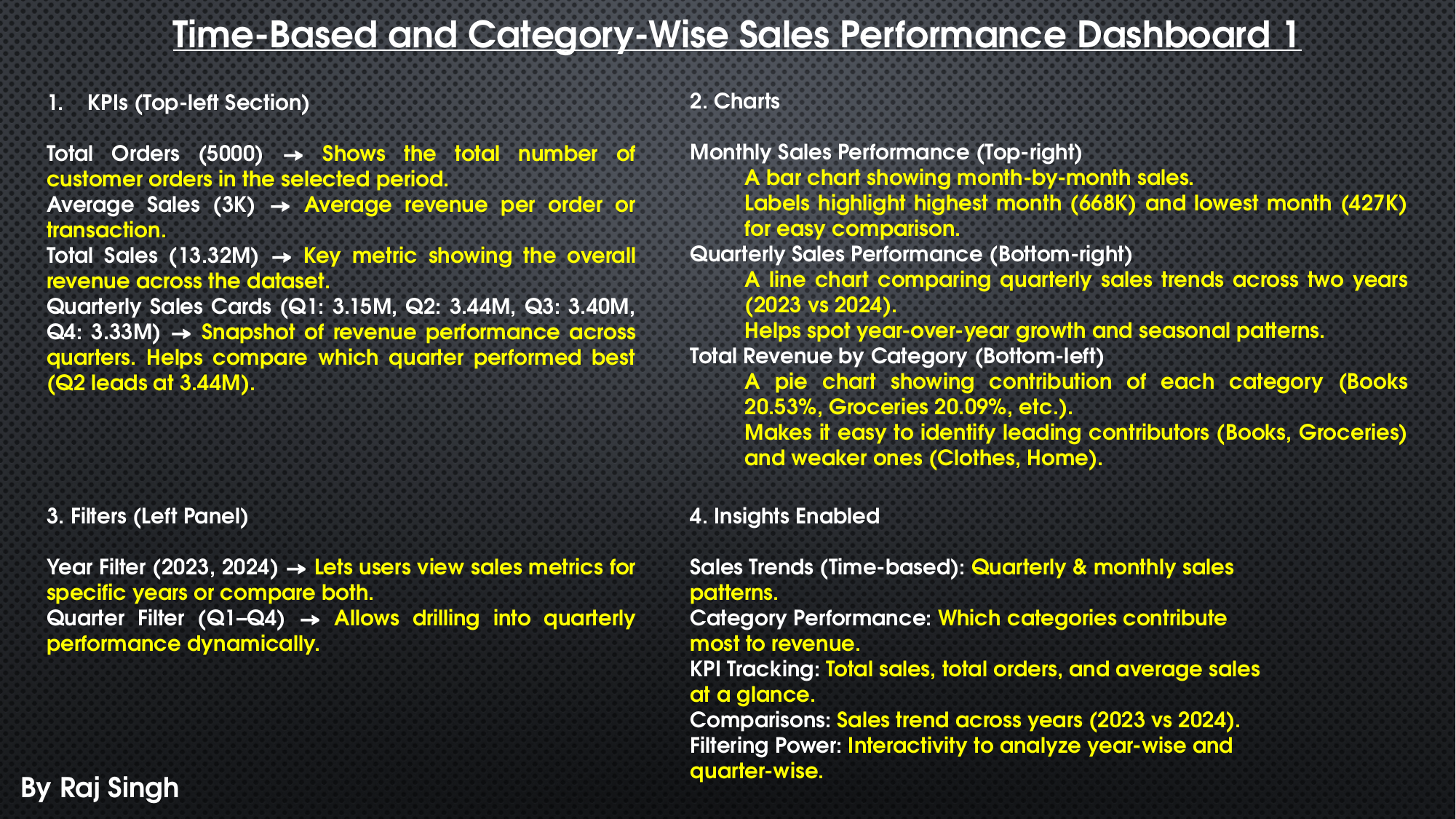

Time-Based and Category-Wise Sales Performance Dashboard 1
2. Charts

Monthly Sales Performance (Top-right)
A bar chart showing month-by-month sales.
Labels highlight highest month (668K) and lowest month (427K) for easy comparison.
Quarterly Sales Performance (Bottom-right)
A line chart comparing quarterly sales trends across two years (2023 vs 2024).
Helps spot year-over-year growth and seasonal patterns.
Total Revenue by Category (Bottom-left)
A pie chart showing contribution of each category (Books 20.53%, Groceries 20.09%, etc.).
Makes it easy to identify leading contributors (Books, Groceries) and weaker ones (Clothes, Home).
KPIs (Top-left Section)

Total Orders (5000) → Shows the total number of customer orders in the selected period.
Average Sales (3K) → Average revenue per order or transaction.
Total Sales (13.32M) → Key metric showing the overall revenue across the dataset.
Quarterly Sales Cards (Q1: 3.15M, Q2: 3.44M, Q3: 3.40M, Q4: 3.33M) → Snapshot of revenue performance across quarters. Helps compare which quarter performed best (Q2 leads at 3.44M).

3. Filters (Left Panel)

Year Filter (2023, 2024) → Lets users view sales metrics for specific years or compare both.
Quarter Filter (Q1–Q4) → Allows drilling into quarterly performance dynamically.
4. Insights Enabled

Sales Trends (Time-based): Quarterly & monthly sales patterns.
Category Performance: Which categories contribute most to revenue.
KPI Tracking: Total sales, total orders, and average sales at a glance.
Comparisons: Sales trend across years (2023 vs 2024).
Filtering Power: Interactivity to analyze year-wise and quarter-wise.
By Raj Singh